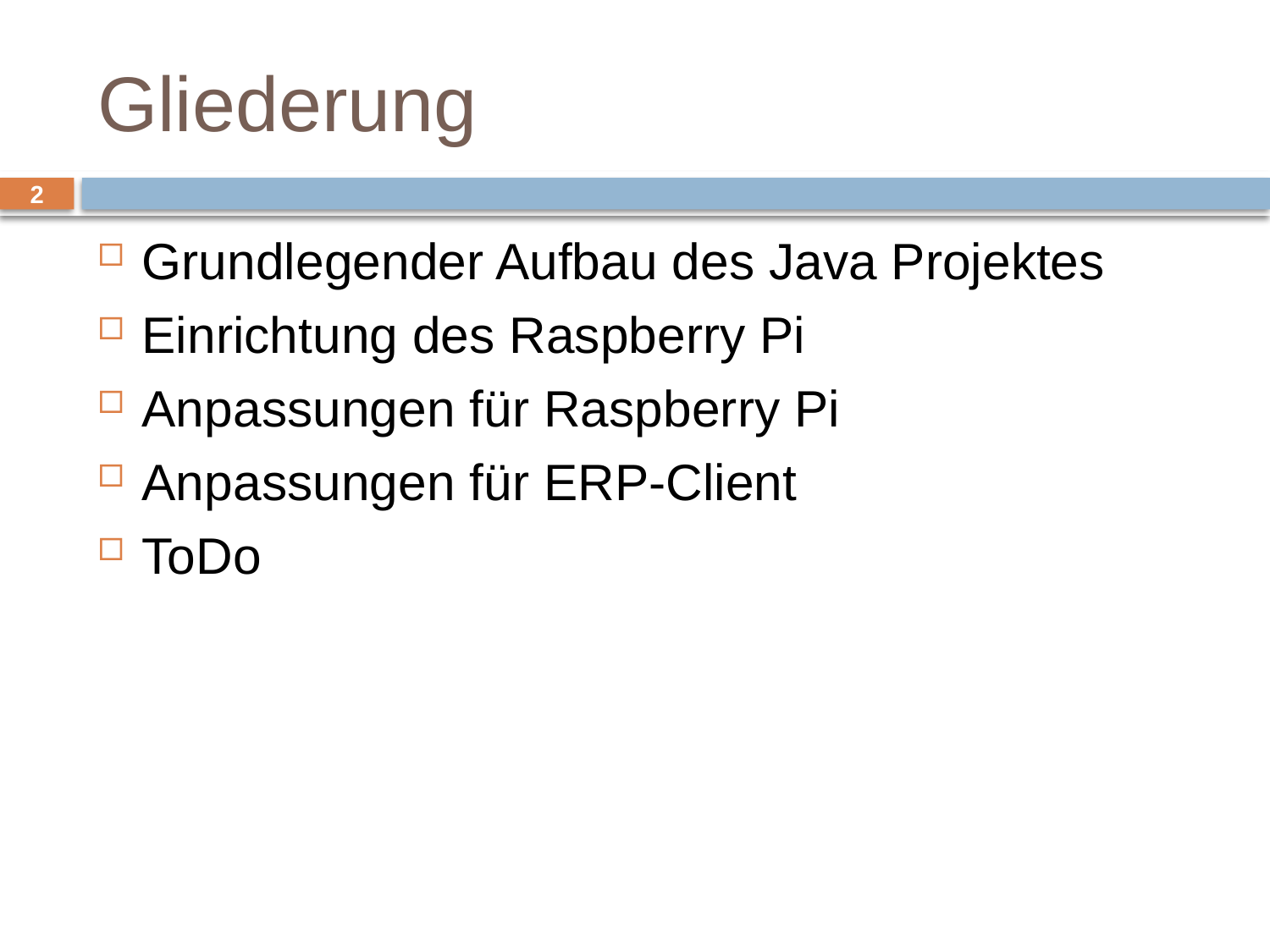

# Gliederung
2
Grundlegender Aufbau des Java Projektes
Einrichtung des Raspberry Pi
Anpassungen für Raspberry Pi
Anpassungen für ERP-Client
ToDo